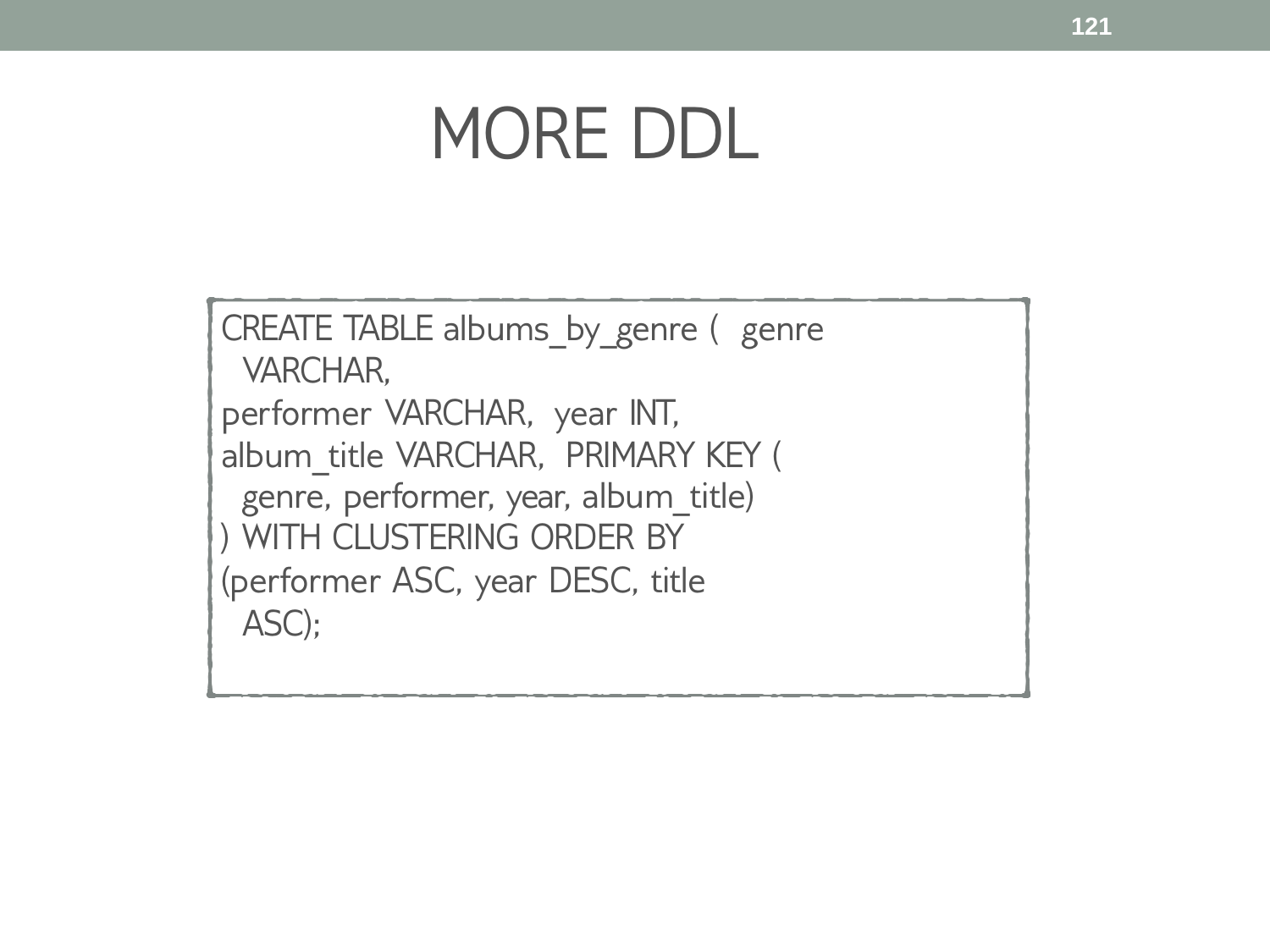

121
#
MORE DDL

CREATE TABLE albums_by_genre (  genre VARCHAR,
performer VARCHAR,  year INT,
album_title VARCHAR,  PRIMARY KEY (
genre, performer, year, album_title)
) WITH CLUSTERING ORDER BY
(performer ASC, year DESC, title ASC);